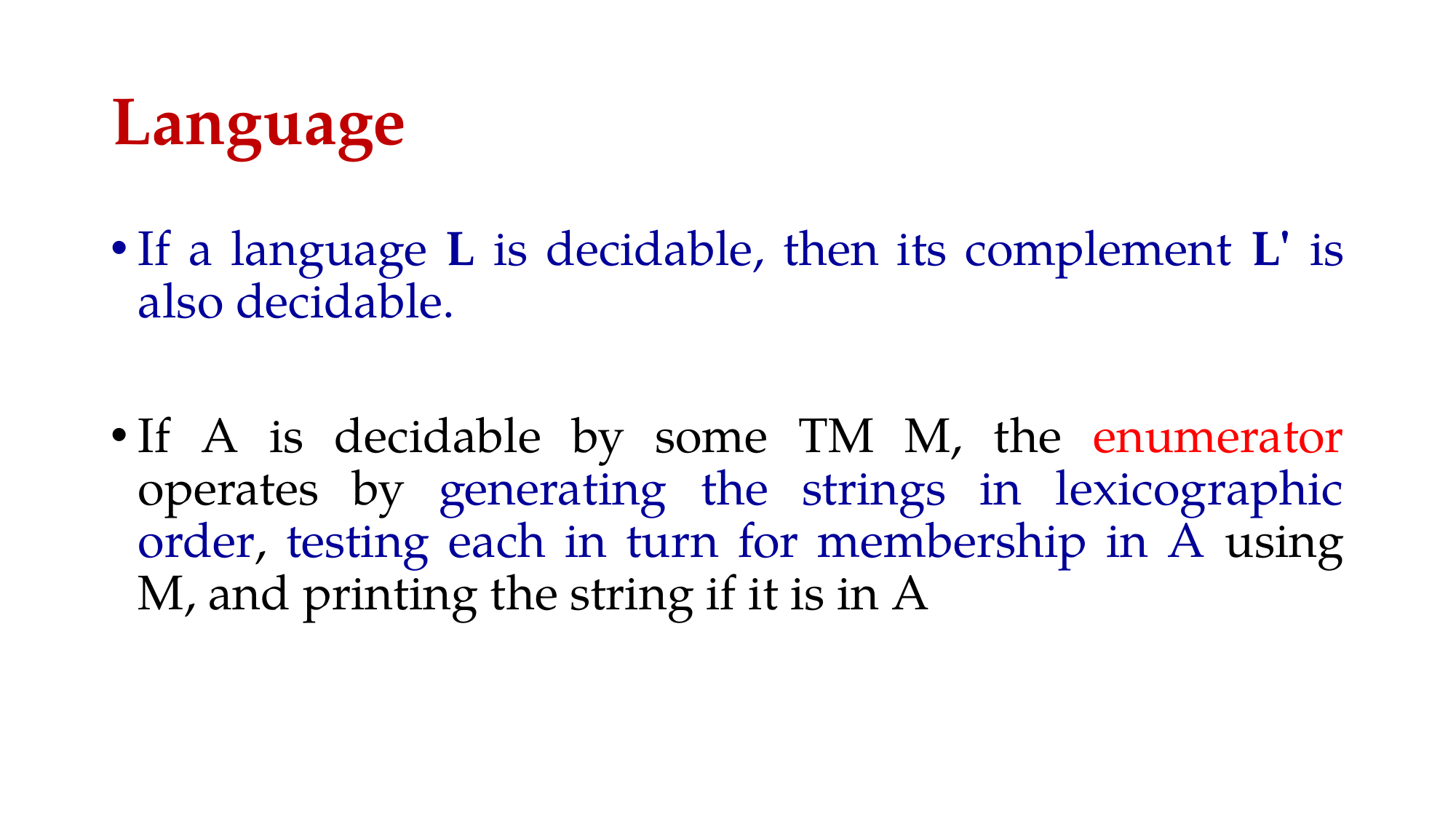

# Language
If a language L is decidable, then its complement L' is also decidable.

If A is decidable by some TM M, the enumerator operates by generating the strings in lexicographic order, testing each in turn for membership in A using M, and printing the string if it is in A